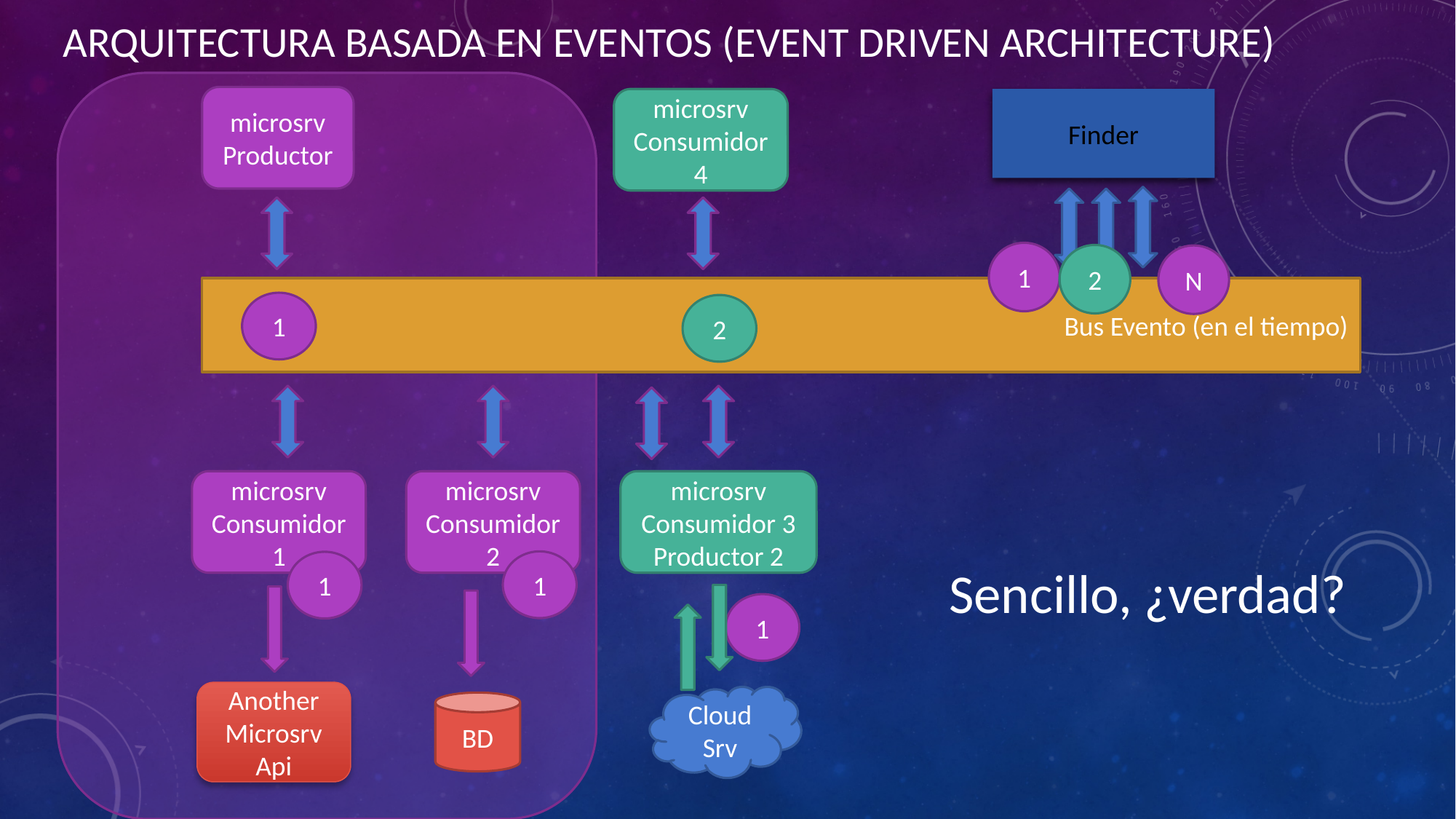

# arquitectura basada en eventos (Event driven architecture)

microsrv
Consumidor 4

microsrv
Productor

Finder

1

2

N

Bus Evento (en el tiempo)

1

2

microsrv
Consumidor 1

microsrv
Consumidor 2

microsrv
Consumidor 3
Productor 2

1

1
Sencillo, ¿verdad?

1

Another
Microsrv
Api

Cloud
Srv

BD